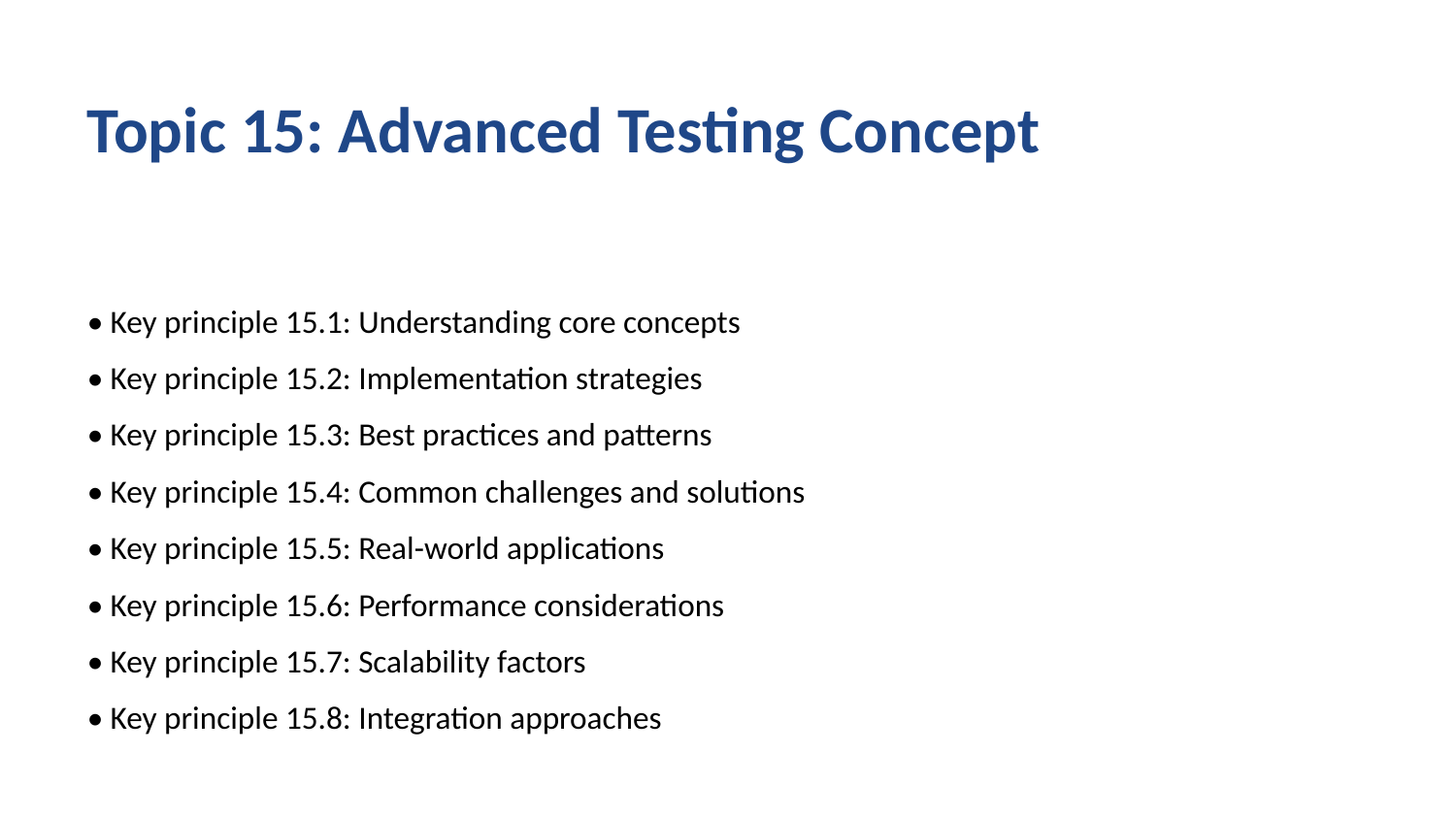

Topic 15: Advanced Testing Concept
• Key principle 15.1: Understanding core concepts
• Key principle 15.2: Implementation strategies
• Key principle 15.3: Best practices and patterns
• Key principle 15.4: Common challenges and solutions
• Key principle 15.5: Real-world applications
• Key principle 15.6: Performance considerations
• Key principle 15.7: Scalability factors
• Key principle 15.8: Integration approaches